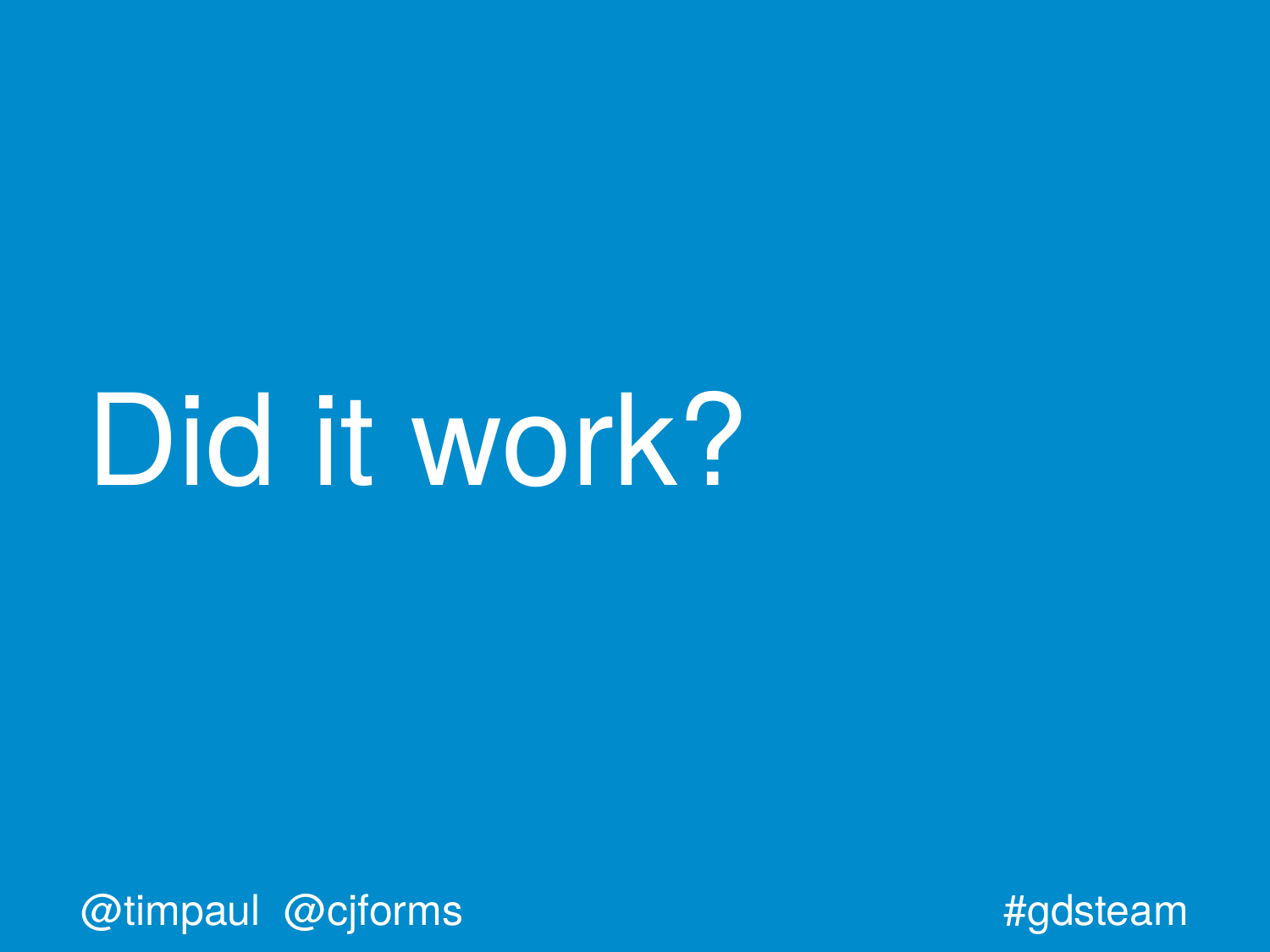

# Did it work?
@timpaul  @cjforms
#gdsteam